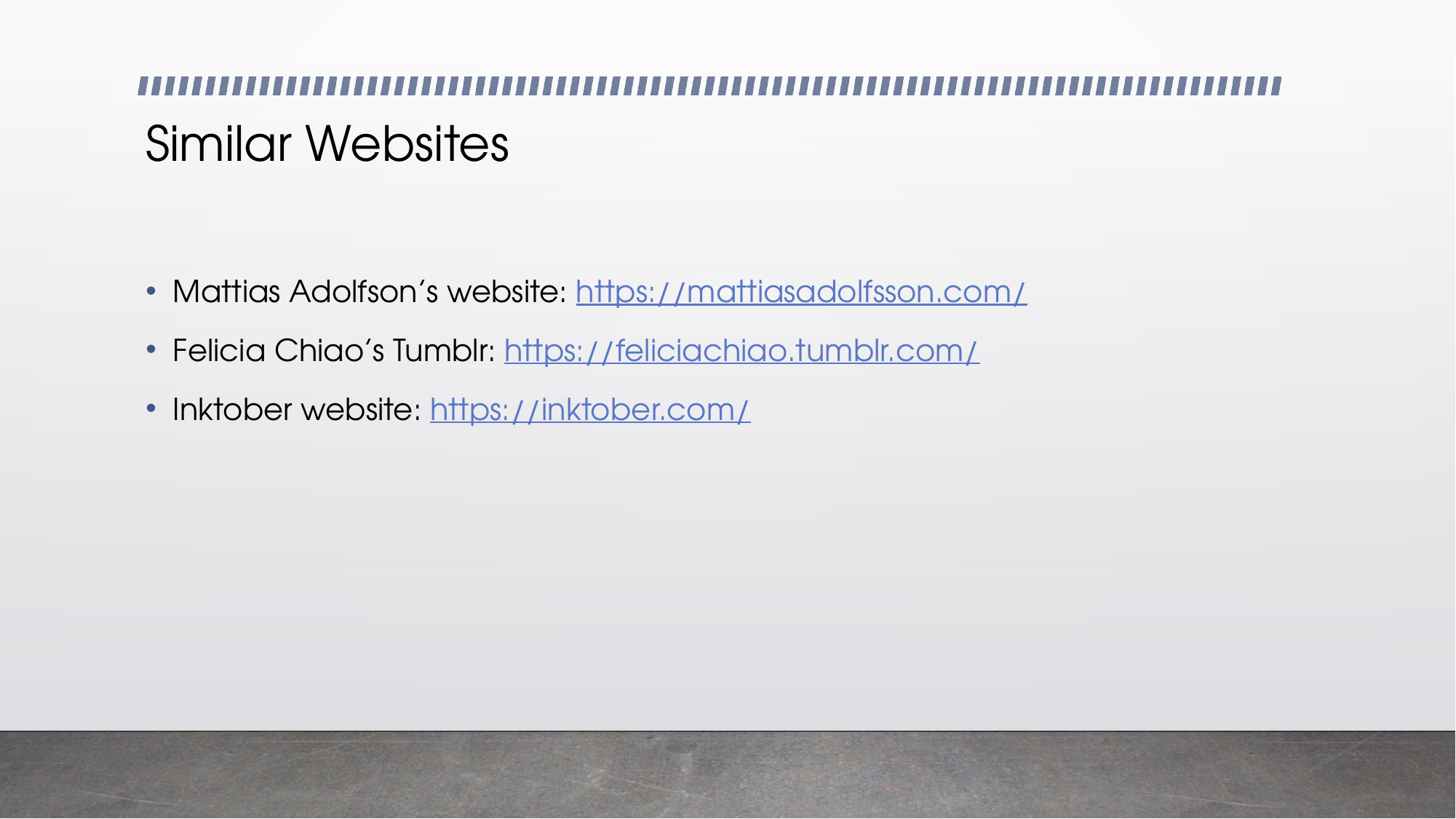

# Similar Websites
Mattias Adolfson’s website: https://mattiasadolfsson.com/
Felicia Chiao’s Tumblr: https://feliciachiao.tumblr.com/
Inktober website: https://inktober.com/